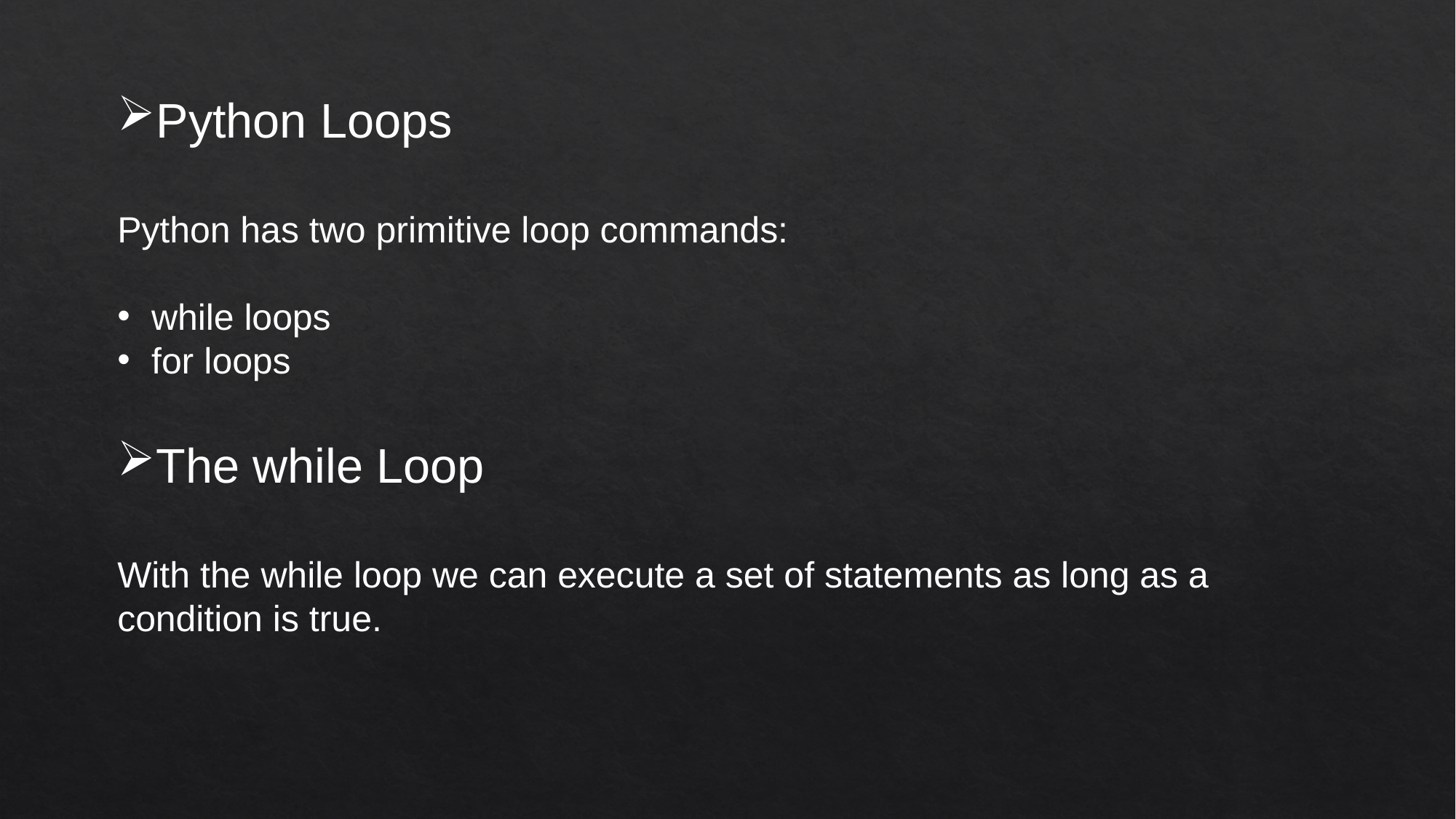

Python Loops

Python has two primitive loop commands:

while loops
for loops
The while Loop

With the while loop we can execute a set of statements as long as a condition is true.